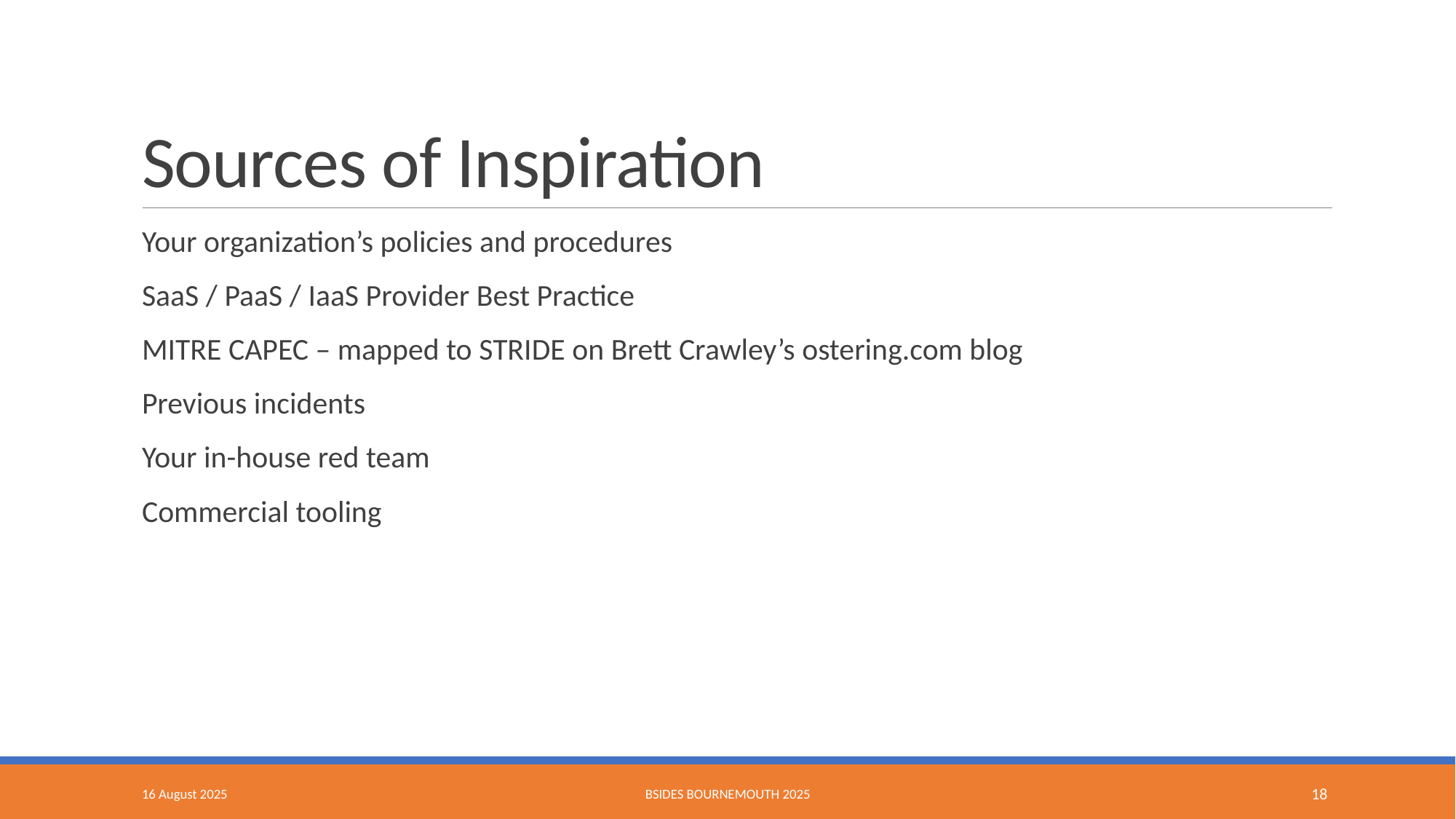

# Sources of Inspiration
Your organization’s policies and procedures
SaaS / PaaS / IaaS Provider Best Practice
MITRE CAPEC – mapped to STRIDE on Brett Crawley’s ostering.com blog
Previous incidents
Your in-house red team
Commercial tooling
16 August 2025
BSides Bournemouth 2025
18